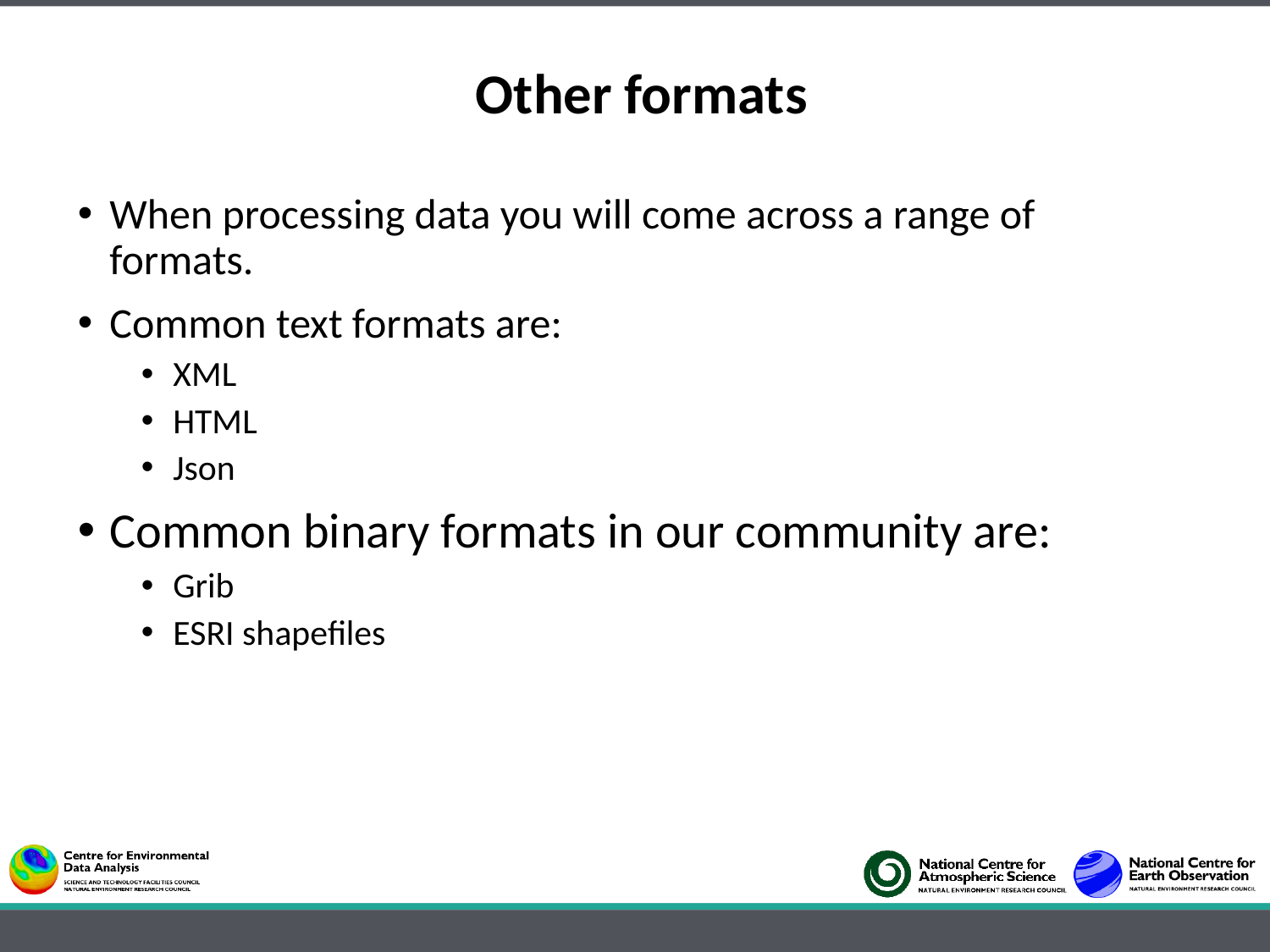

# Other formats
When processing data you will come across a range of formats.
Common text formats are:
XML
HTML
Json
Common binary formats in our community are:
Grib
ESRI shapefiles